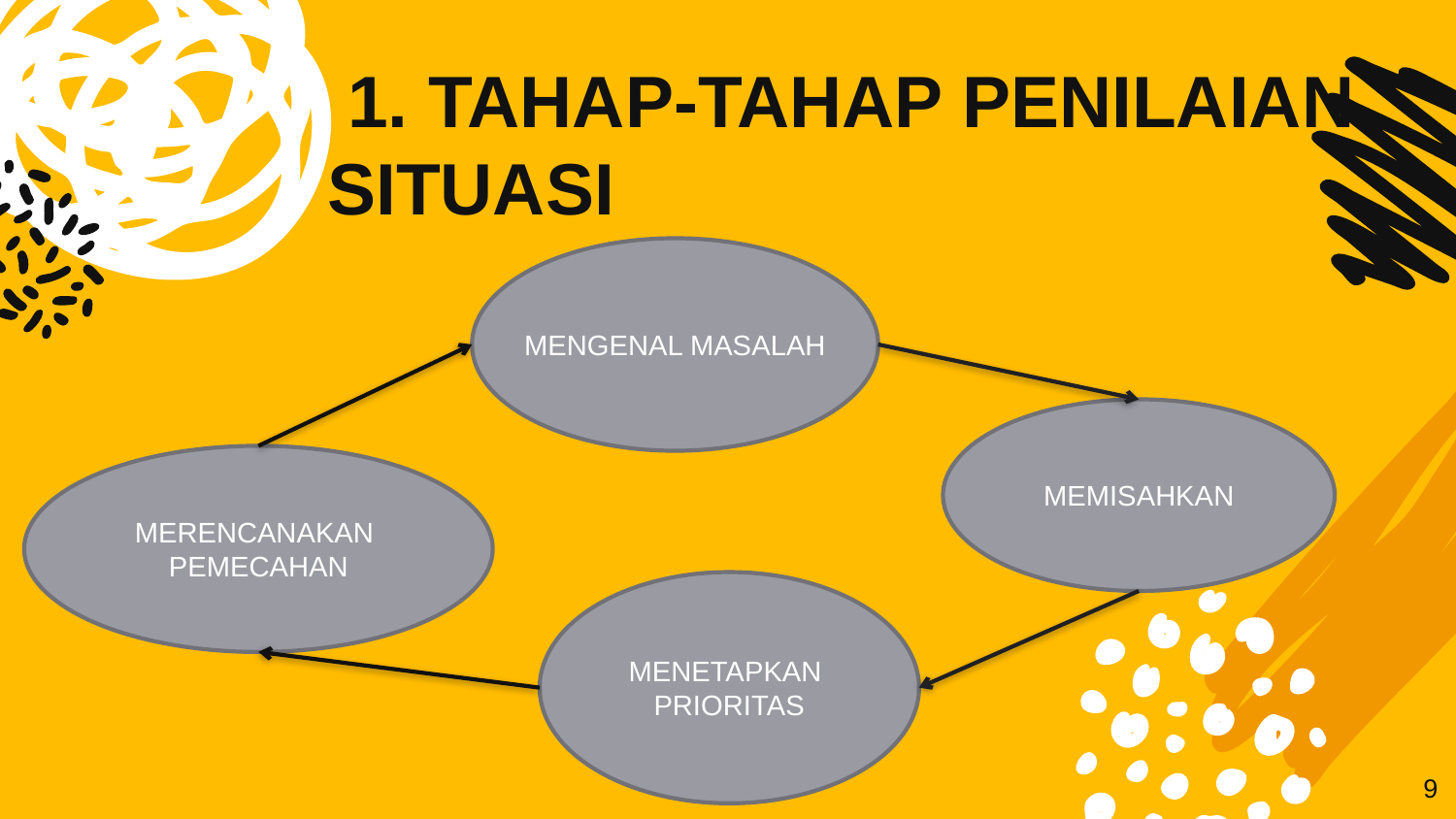

# 1. TAHAP-TAHAP PENILAIAN SITUASI
MENGENAL MASALAH
MEMISAHKAN
MERENCANAKAN
PEMECAHAN
MENETAPKAN
PRIORITAS

9